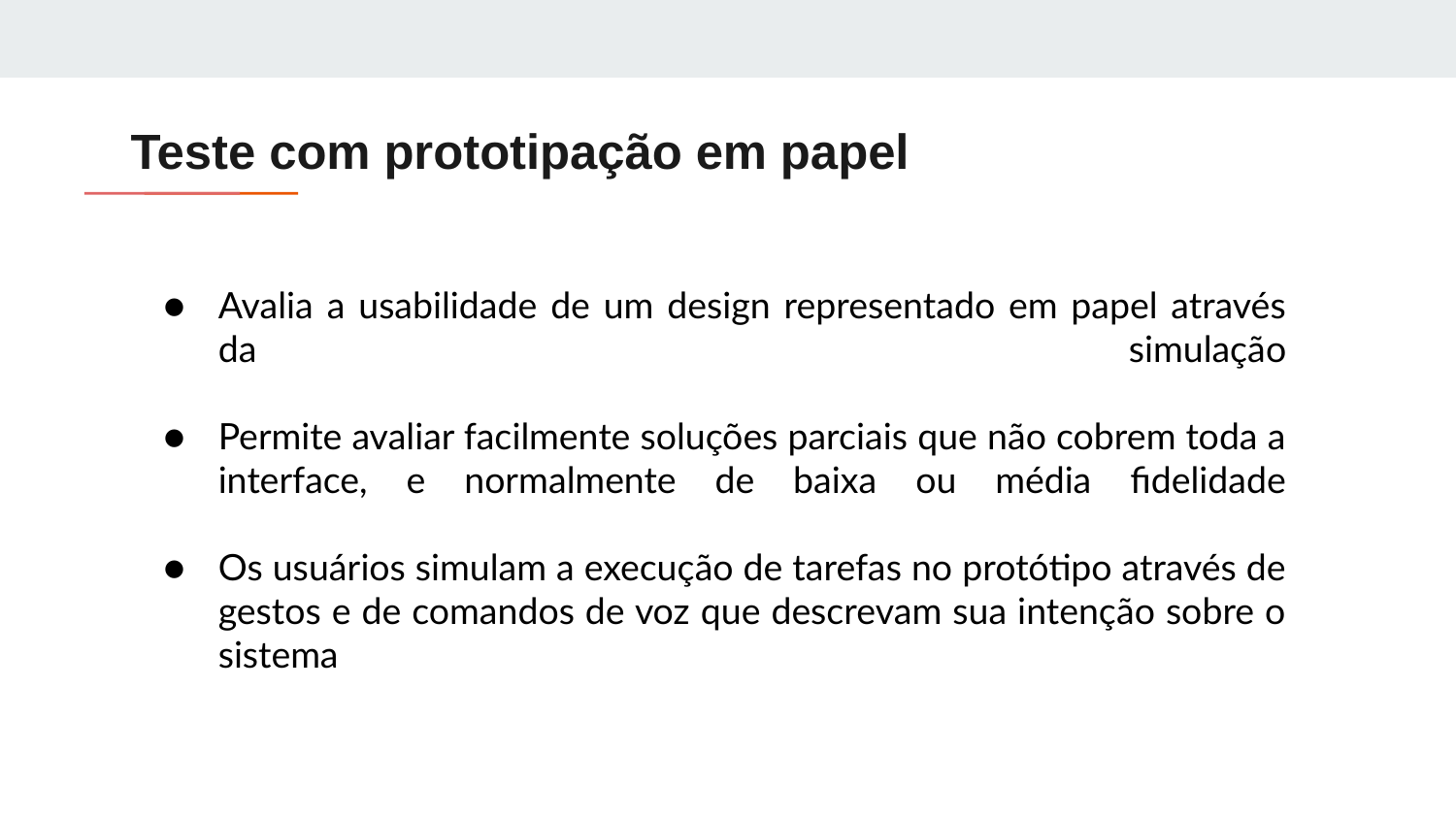

# Teste com prototipação em papel

Avalia a usabilidade de um design representado em papel através da simulação
Permite avaliar facilmente soluções parciais que não cobrem toda a interface, e normalmente de baixa ou média fidelidade
Os usuários simulam a execução de tarefas no protótipo através de gestos e de comandos de voz que descrevam sua intenção sobre o sistema